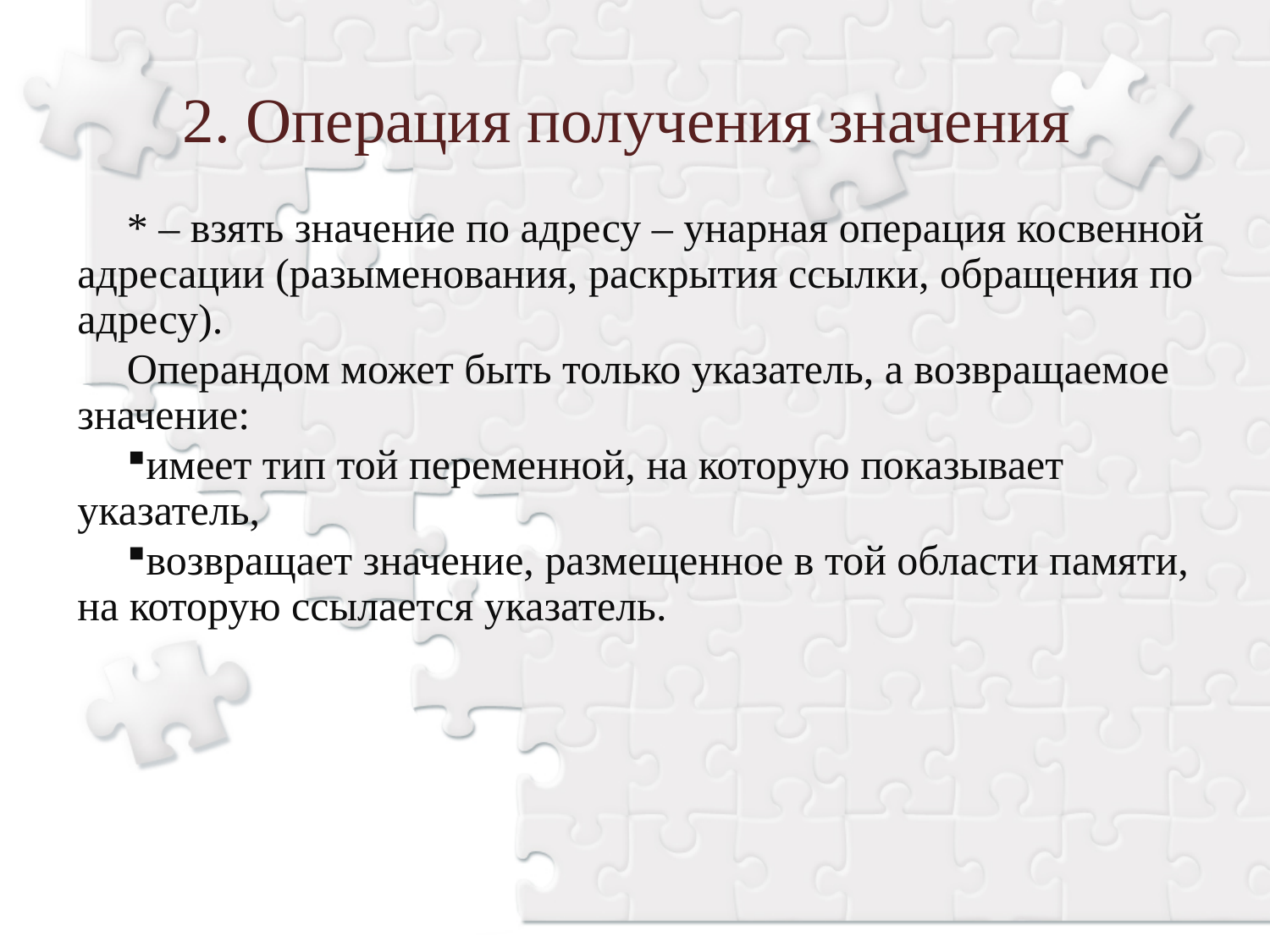

2. Операция получения значения
* – взять значение по адресу – унарная операция косвенной адресации (разыменования, раскрытия ссылки, обращения по адресу).
Операндом может быть только указатель, а возвращаемое значение:
имеет тип той переменной, на которую показывает указатель,
возвращает значение, размещенное в той области памяти, на которую ссылается указатель.